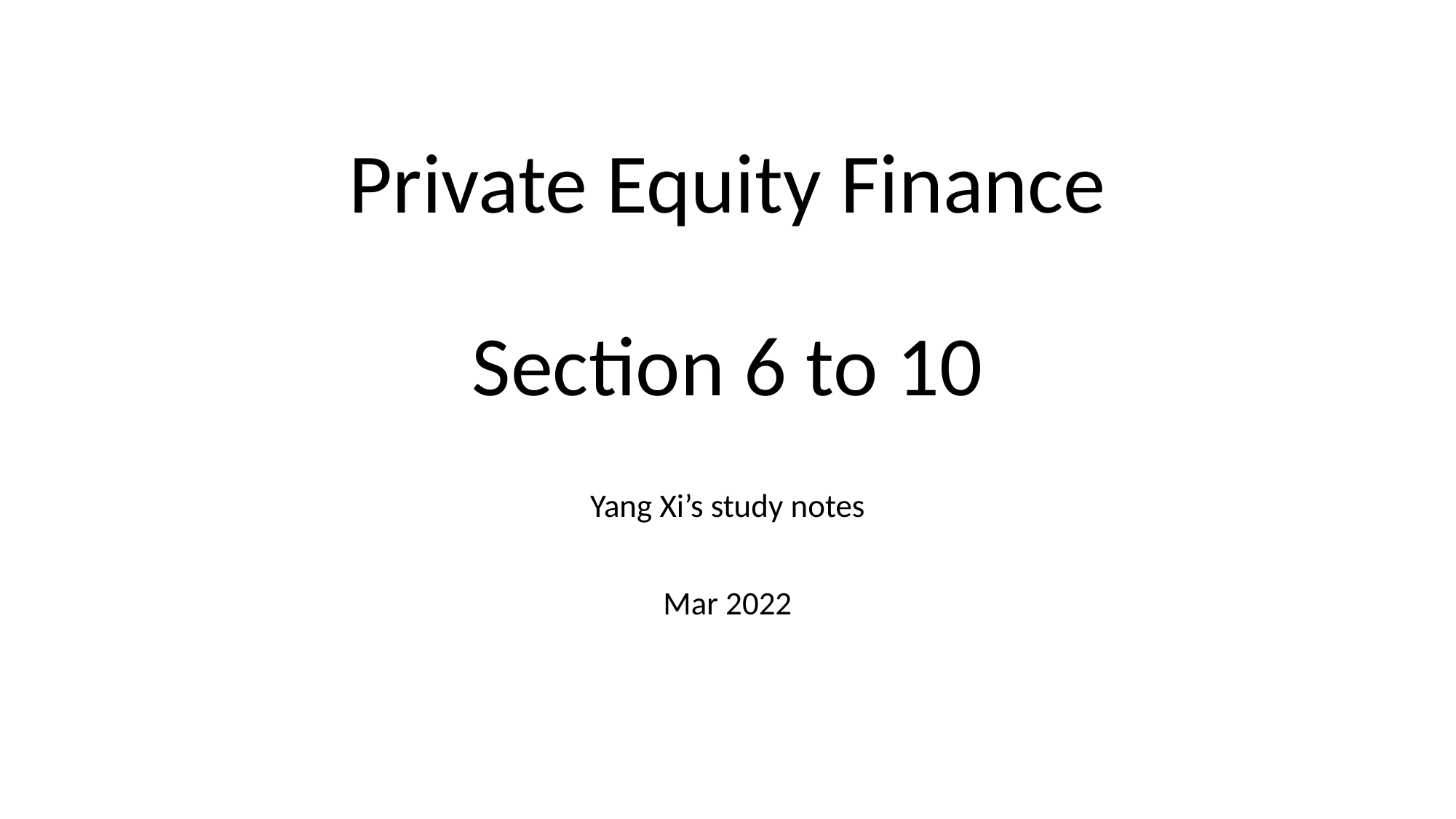

# Private Equity Finance Section 6 to 10

Yang Xi’s study notes

Mar 2022